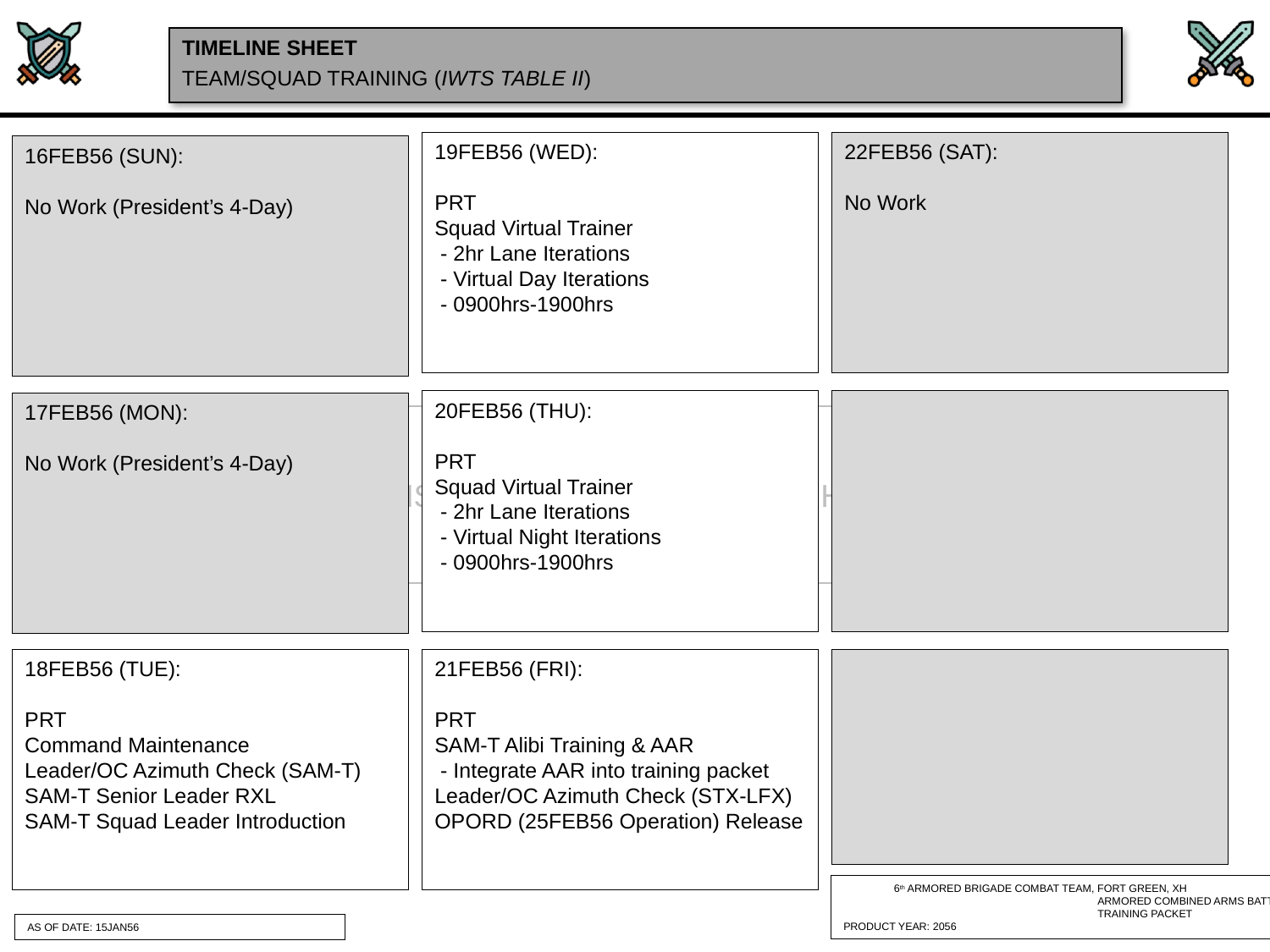

TEAM/SQUAD TRAINING (IWTS TABLE II)
19FEB56 (WED):

PRT
Squad Virtual Trainer
 - 2hr Lane Iterations
 - Virtual Day Iterations
 - 0900hrs-1900hrs

22FEB56 (SAT):

No Work

16FEB56 (SUN):

No Work (President’s 4-Day)

20FEB56 (THU):

PRT
Squad Virtual Trainer
 - 2hr Lane Iterations
 - Virtual Night Iterations
 - 0900hrs-1900hrs

17FEB56 (MON):

No Work (President’s 4-Day)

18FEB56 (TUE):

PRT
Command Maintenance
Leader/OC Azimuth Check (SAM-T)
SAM-T Senior Leader RXL
SAM-T Squad Leader Introduction

21FEB56 (FRI):

PRT
SAM-T Alibi Training & AAR
 - Integrate AAR into training packet
Leader/OC Azimuth Check (STX-LFX)
OPORD (25FEB56 Operation) Release

AS OF DATE: 15JAN56